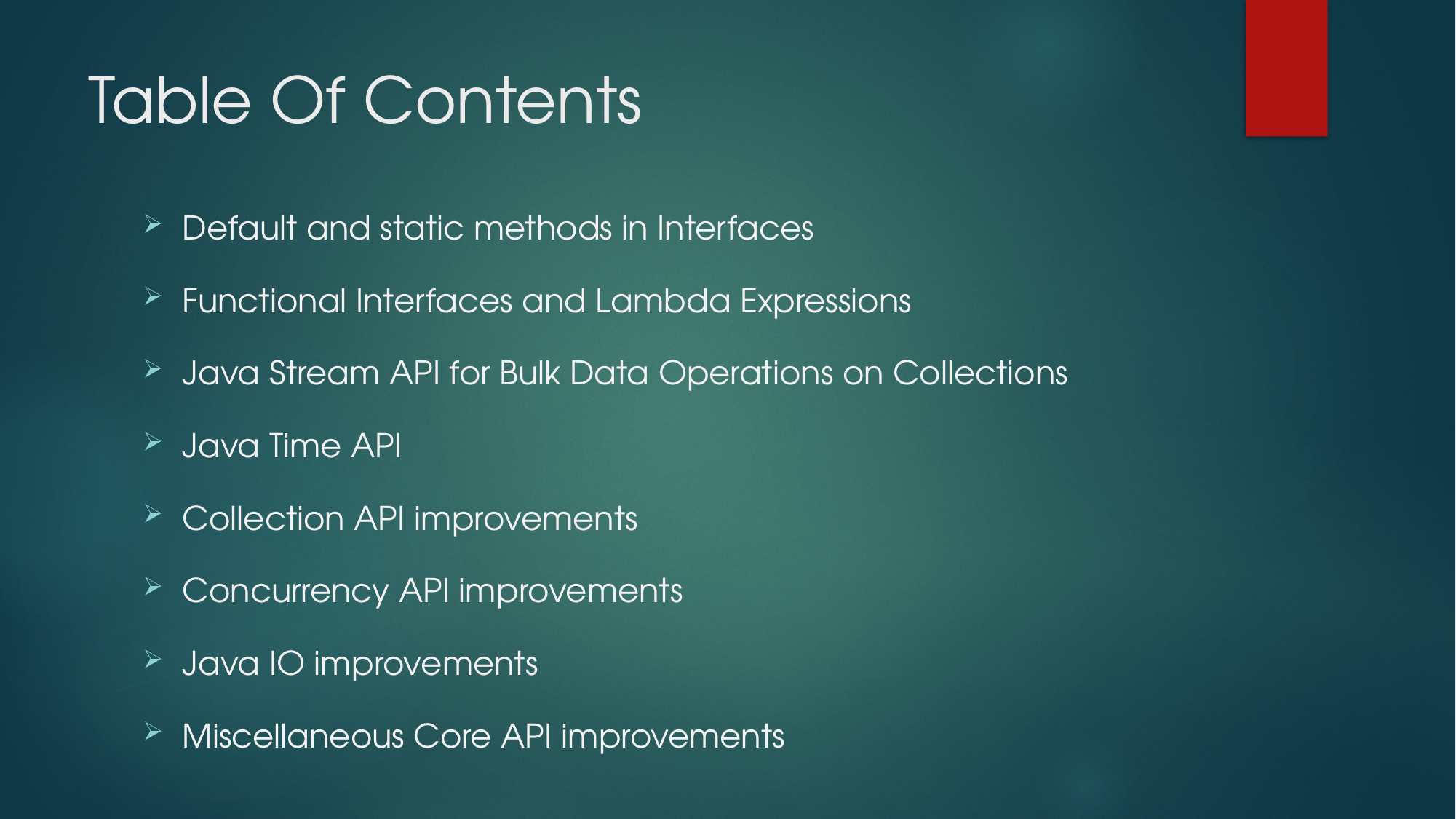

# Table Of Contents
Default and static methods in Interfaces
Functional Interfaces and Lambda Expressions
Java Stream API for Bulk Data Operations on Collections
Java Time API
Collection API improvements
Concurrency API improvements
Java IO improvements
Miscellaneous Core API improvements